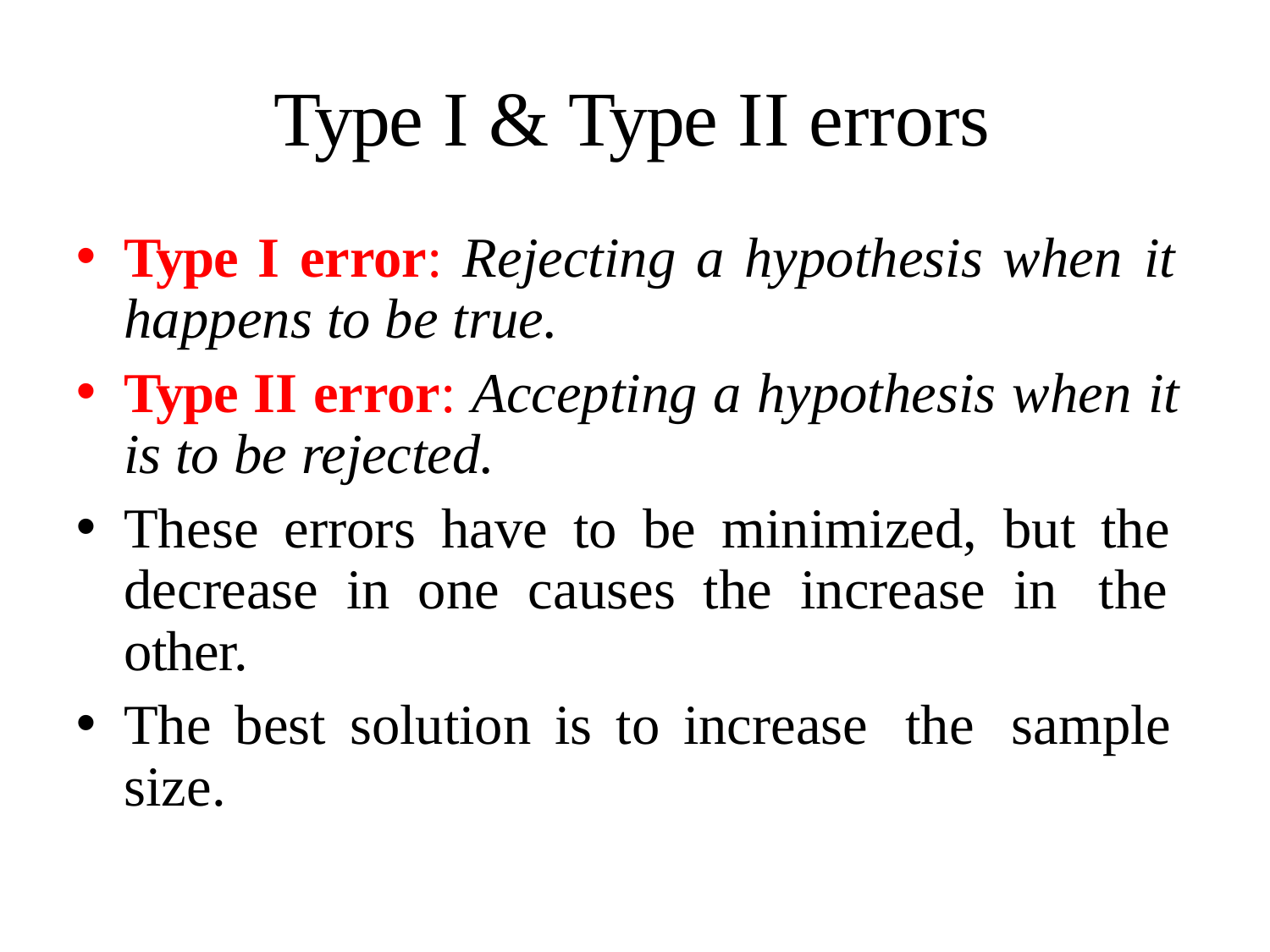

# Type I & Type II errors
Type I error: Rejecting a hypothesis when it  happens to be true.
Type II error: Accepting a hypothesis when it  is to be rejected.
These errors have to be minimized, but the  decrease in one causes the increase in the  other.
The best solution is to increase the sample  size.